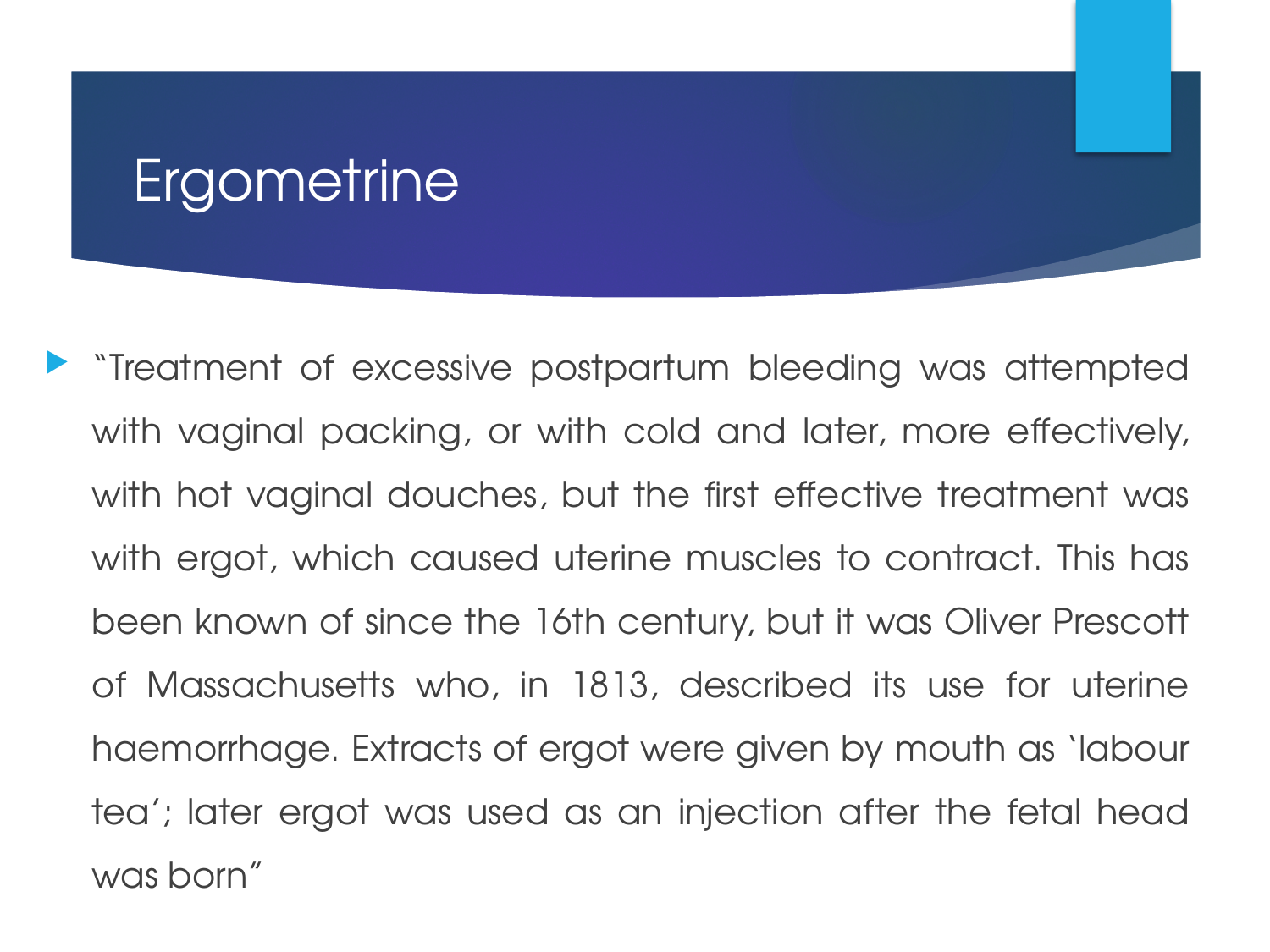

# Ergometrine
“Treatment of excessive postpartum bleeding was attempted with vaginal packing, or with cold and later, more effectively, with hot vaginal douches, but the first effective treatment was with ergot, which caused uterine muscles to contract. This has been known of since the 16th century, but it was Oliver Prescott of Massachusetts who, in 1813, described its use for uterine haemorrhage. Extracts of ergot were given by mouth as ‘labour tea’; later ergot was used as an injection after the fetal head was born”